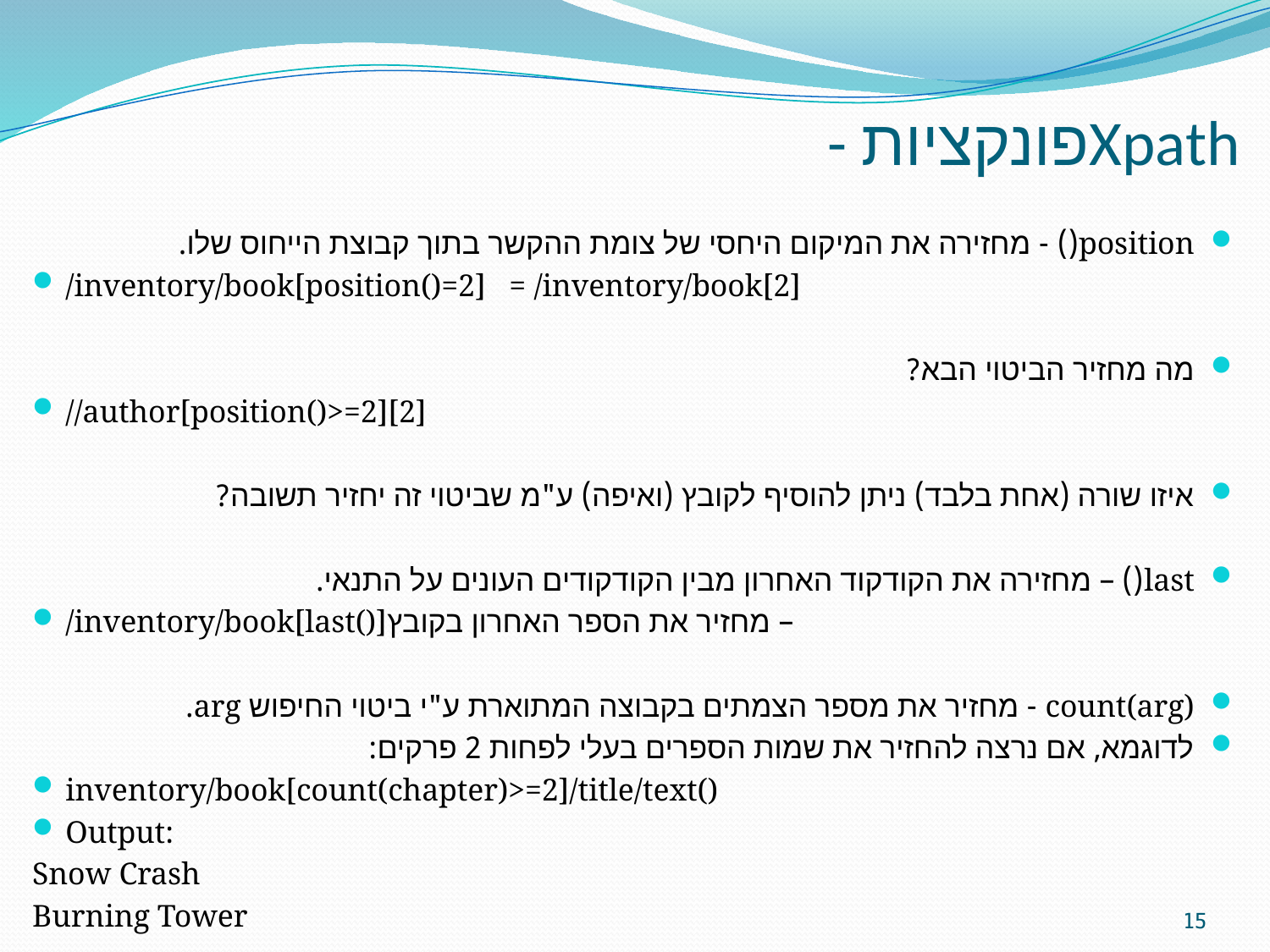

# - פונקציותXpath
position() - מחזירה את המיקום היחסי של צומת ההקשר בתוך קבוצת הייחוס שלו.
/inventory/book[position()=2]   = /inventory/book[2]

מה מחזיר הביטוי הבא?
//author[position()>=2][2]

איזו שורה (אחת בלבד) ניתן להוסיף לקובץ (ואיפה) ע"מ שביטוי זה יחזיר תשובה?

last() – מחזירה את הקודקוד האחרון מבין הקודקודים העונים על התנאי.
/inventory/book[last()]מחזיר את הספר האחרון בקובץ –

count(arg) - מחזיר את מספר הצמתים בקבוצה המתוארת ע"י ביטוי החיפוש arg.
לדוגמא, אם נרצה להחזיר את שמות הספרים בעלי לפחות 2 פרקים:
inventory/book[count(chapter)>=2]/title/text()
Output:
Snow Crash
Burning Tower
15